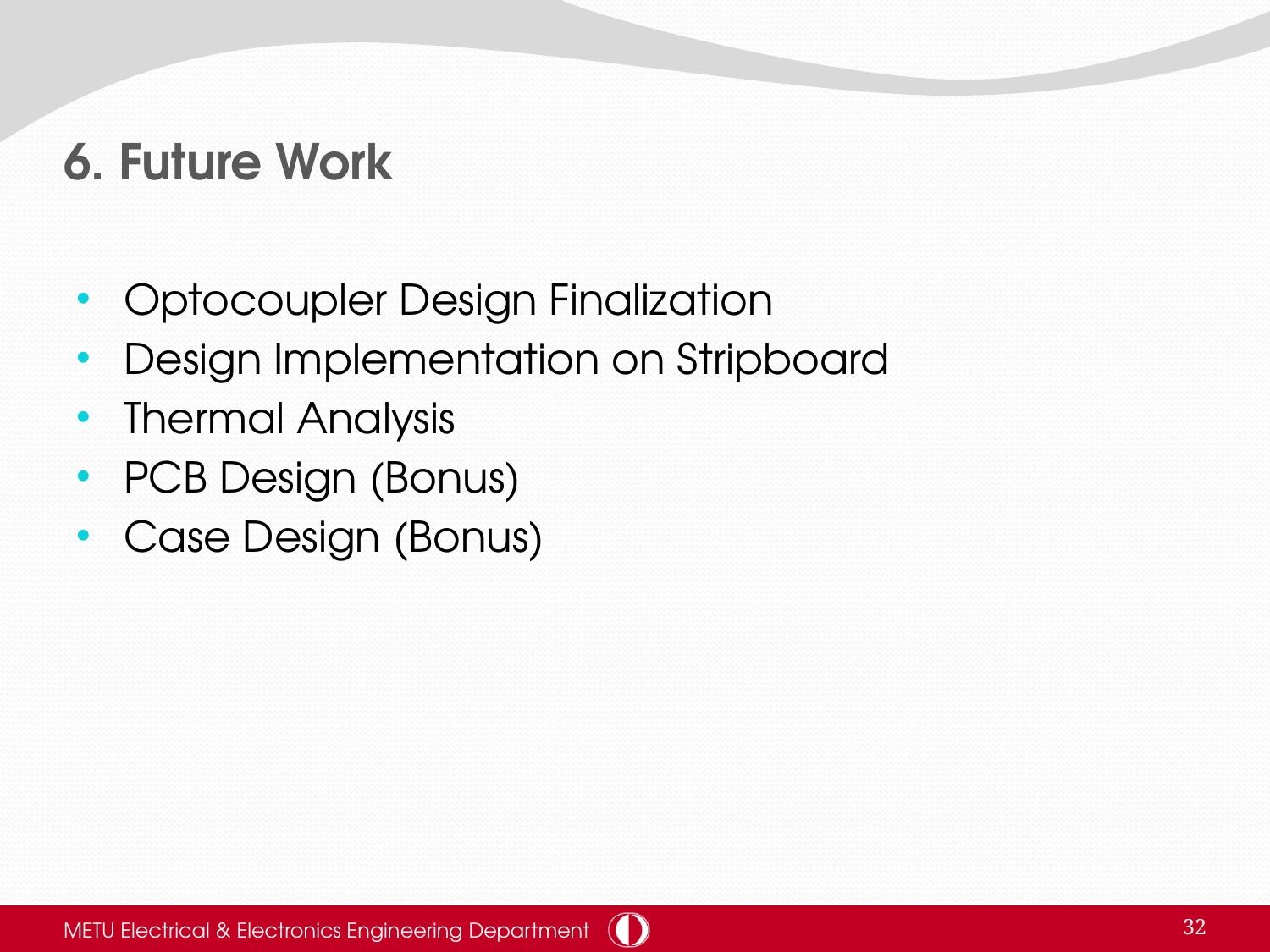

# 6. Future Work

Optocoupler Design Finalization
Design Implementation on Stripboard
Thermal Analysis
PCB Design (Bonus)
Case Design (Bonus)

METU Electrical & Electronics Engineering Department
32